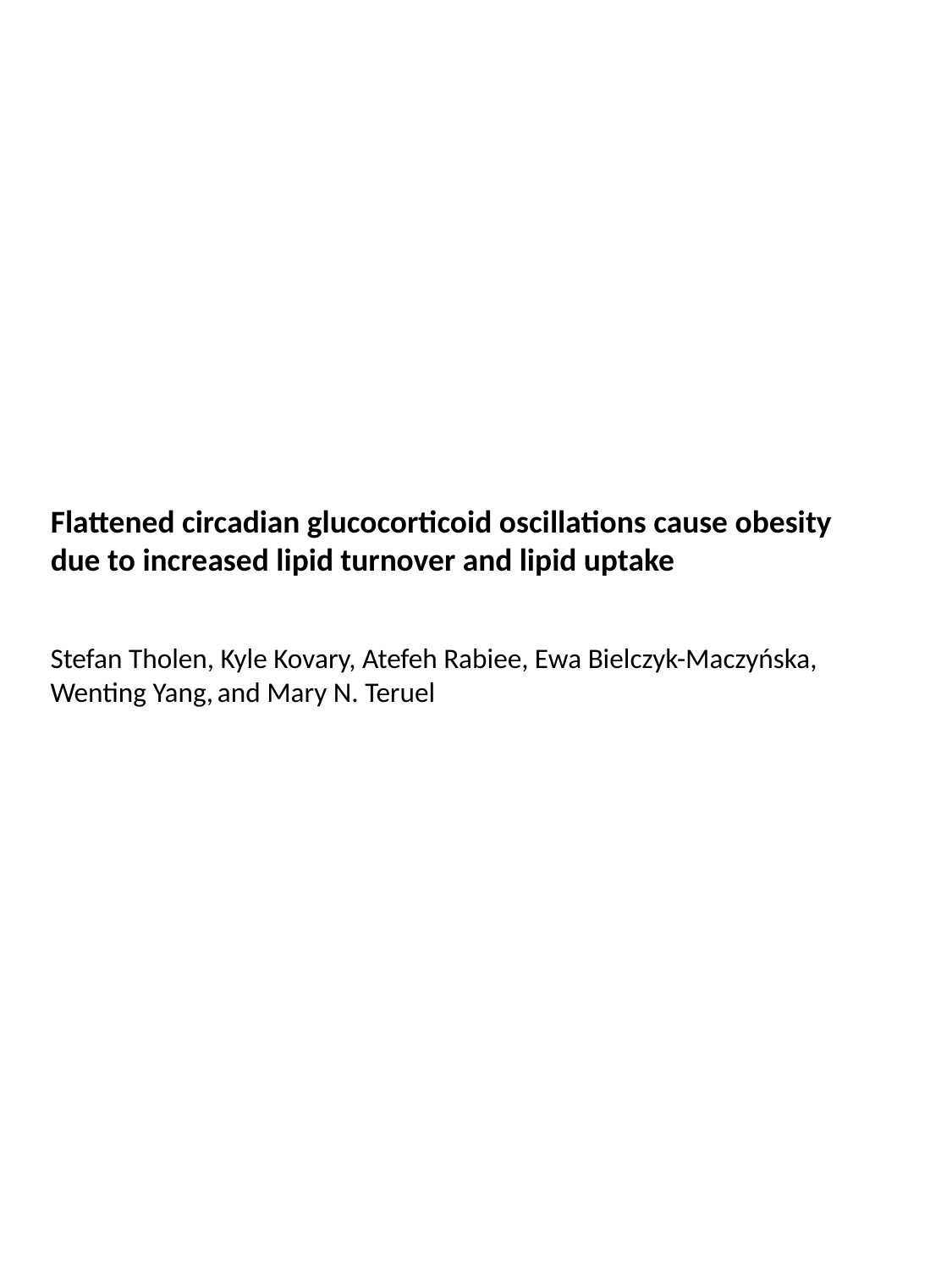

Flattened circadian glucocorticoid oscillations cause obesity due to increased lipid turnover and lipid uptake
Stefan Tholen, Kyle Kovary, Atefeh Rabiee, Ewa Bielczyk-Maczyńska, Wenting Yang, and Mary N. Teruel